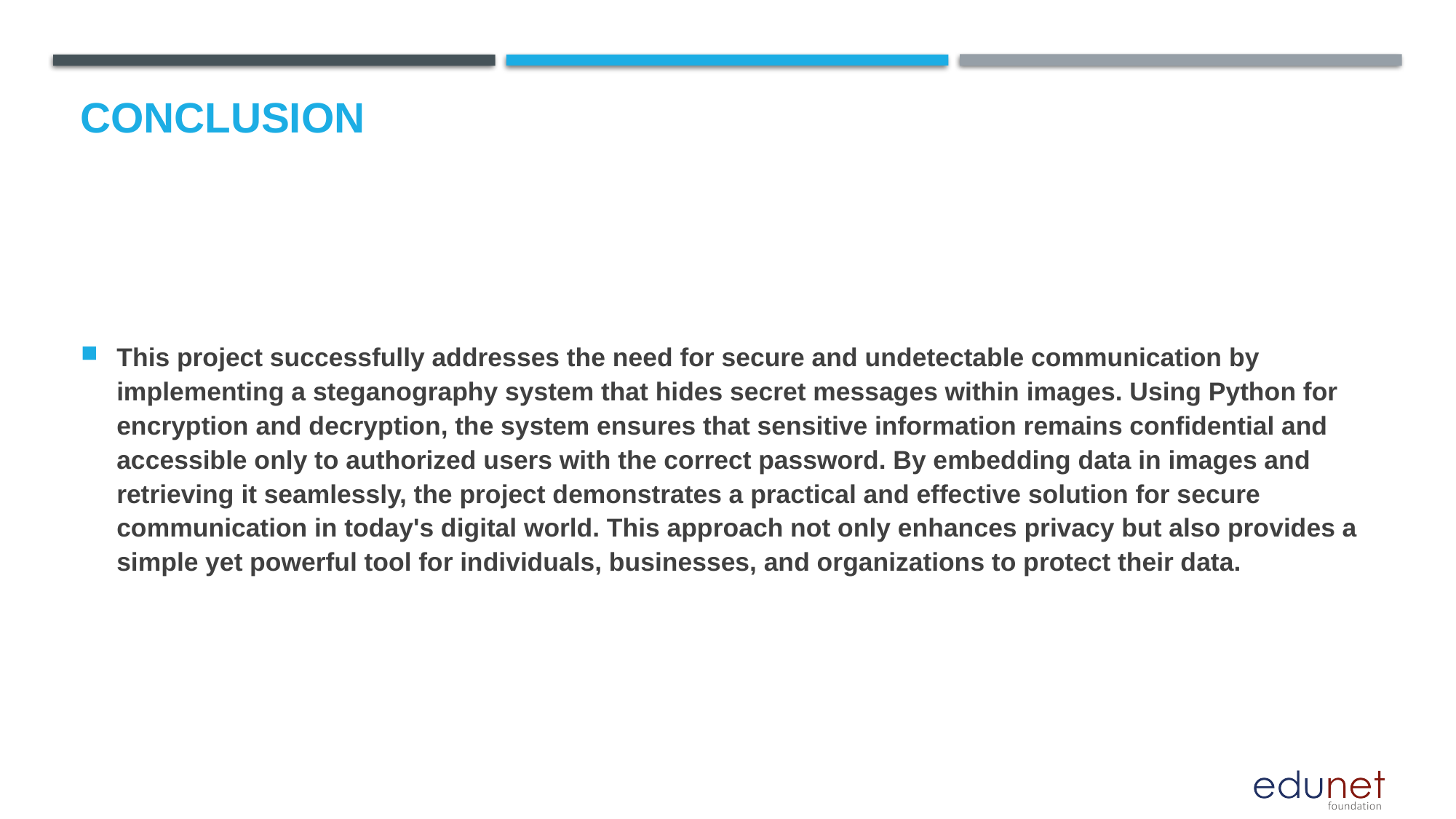

# Conclusion

This project successfully addresses the need for secure and undetectable communication by implementing a steganography system that hides secret messages within images. Using Python for encryption and decryption, the system ensures that sensitive information remains confidential and accessible only to authorized users with the correct password. By embedding data in images and retrieving it seamlessly, the project demonstrates a practical and effective solution for secure communication in today's digital world. This approach not only enhances privacy but also provides a simple yet powerful tool for individuals, businesses, and organizations to protect their data.